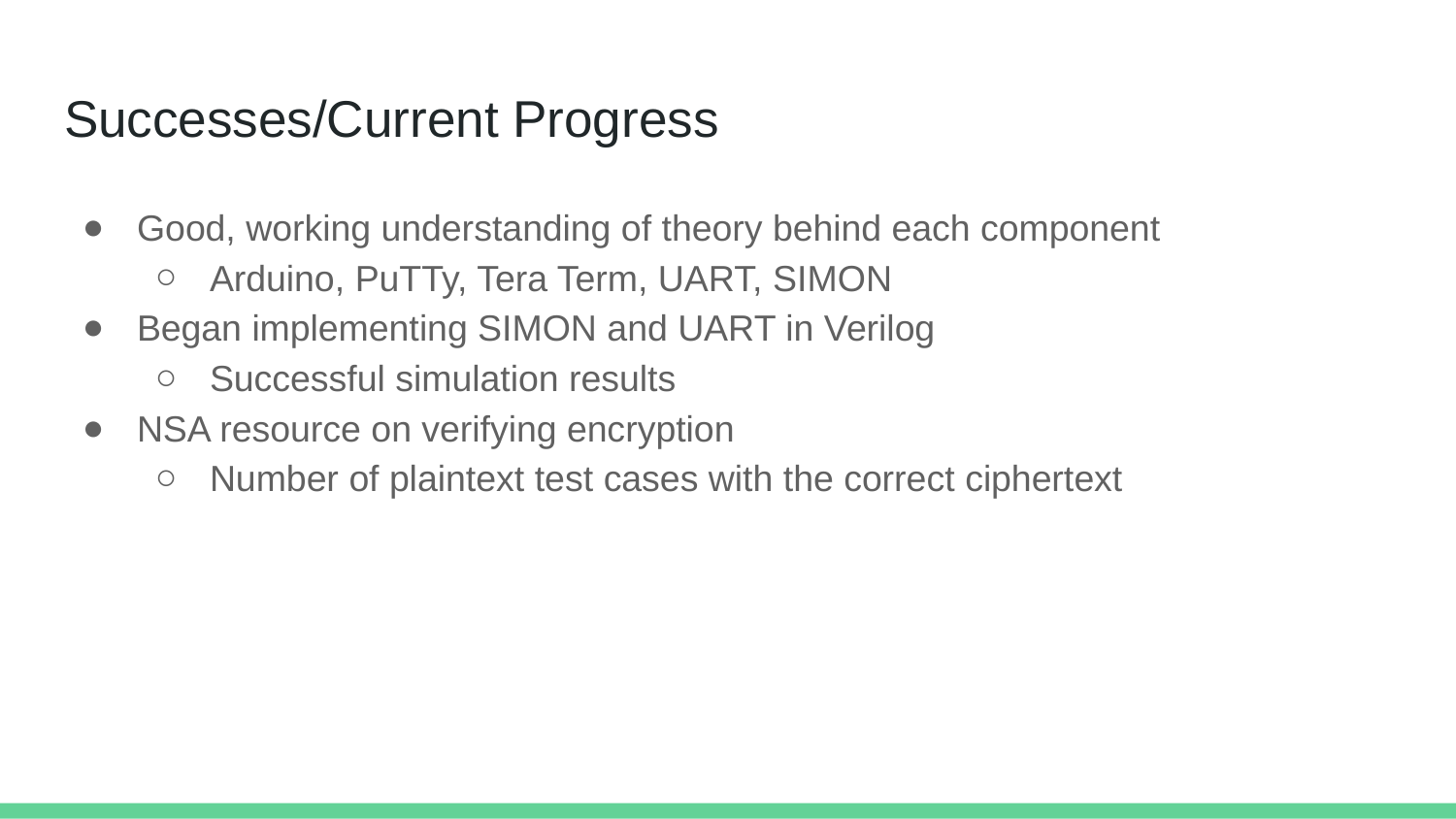

# Successes/Current Progress
Good, working understanding of theory behind each component
Arduino, PuTTy, Tera Term, UART, SIMON
Began implementing SIMON and UART in Verilog
Successful simulation results
NSA resource on verifying encryption
Number of plaintext test cases with the correct ciphertext